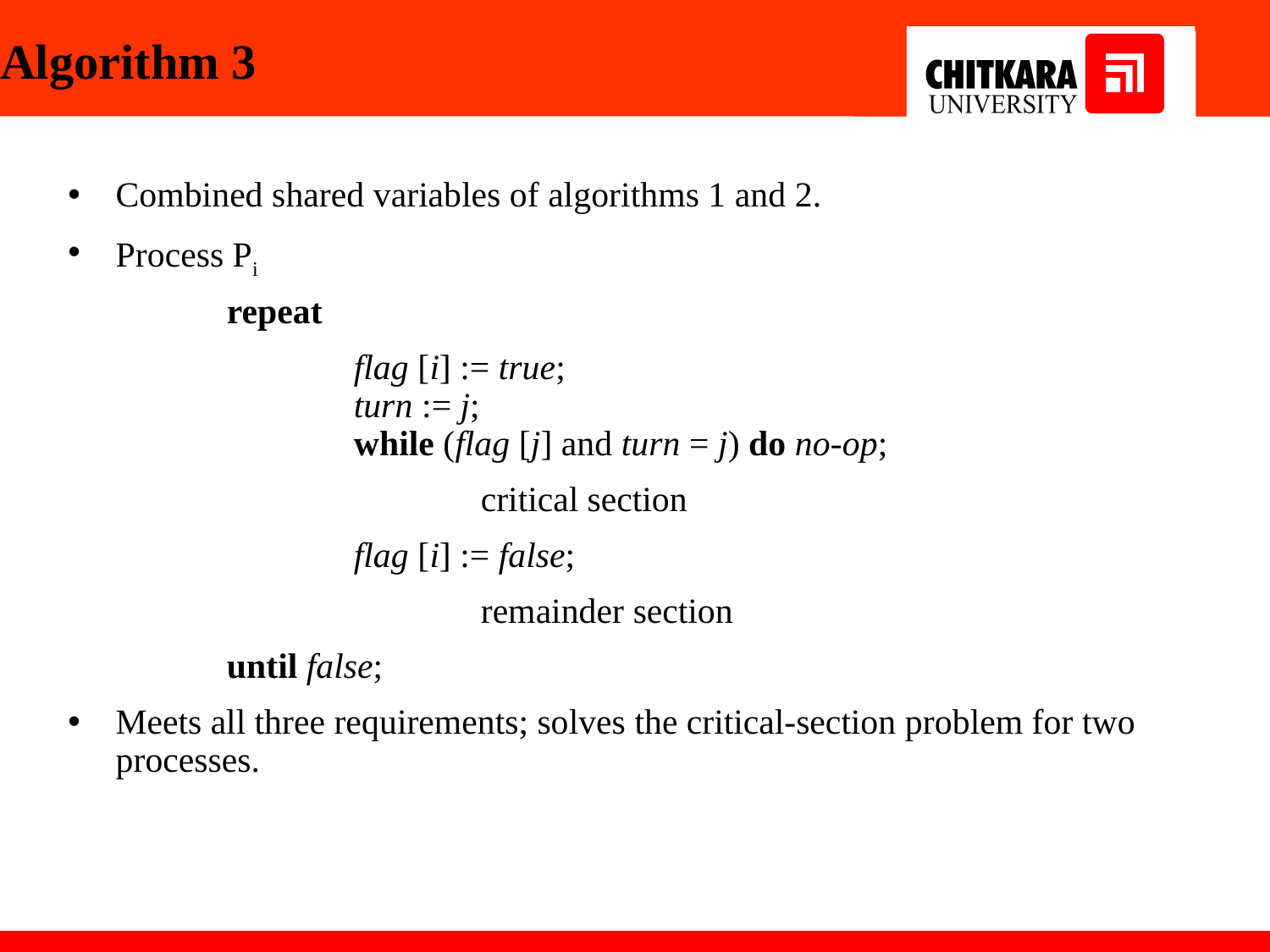

# Algorithm 3
Combined shared variables of algorithms 1 and 2.
Process Pi
		repeat
			flag [i] := true;
		turn := j;
		while (flag [j] and turn = j) do no-op;
				critical section
			flag [i] := false;
				remainder section
		until false;
Meets all three requirements; solves the critical-section problem for two processes.